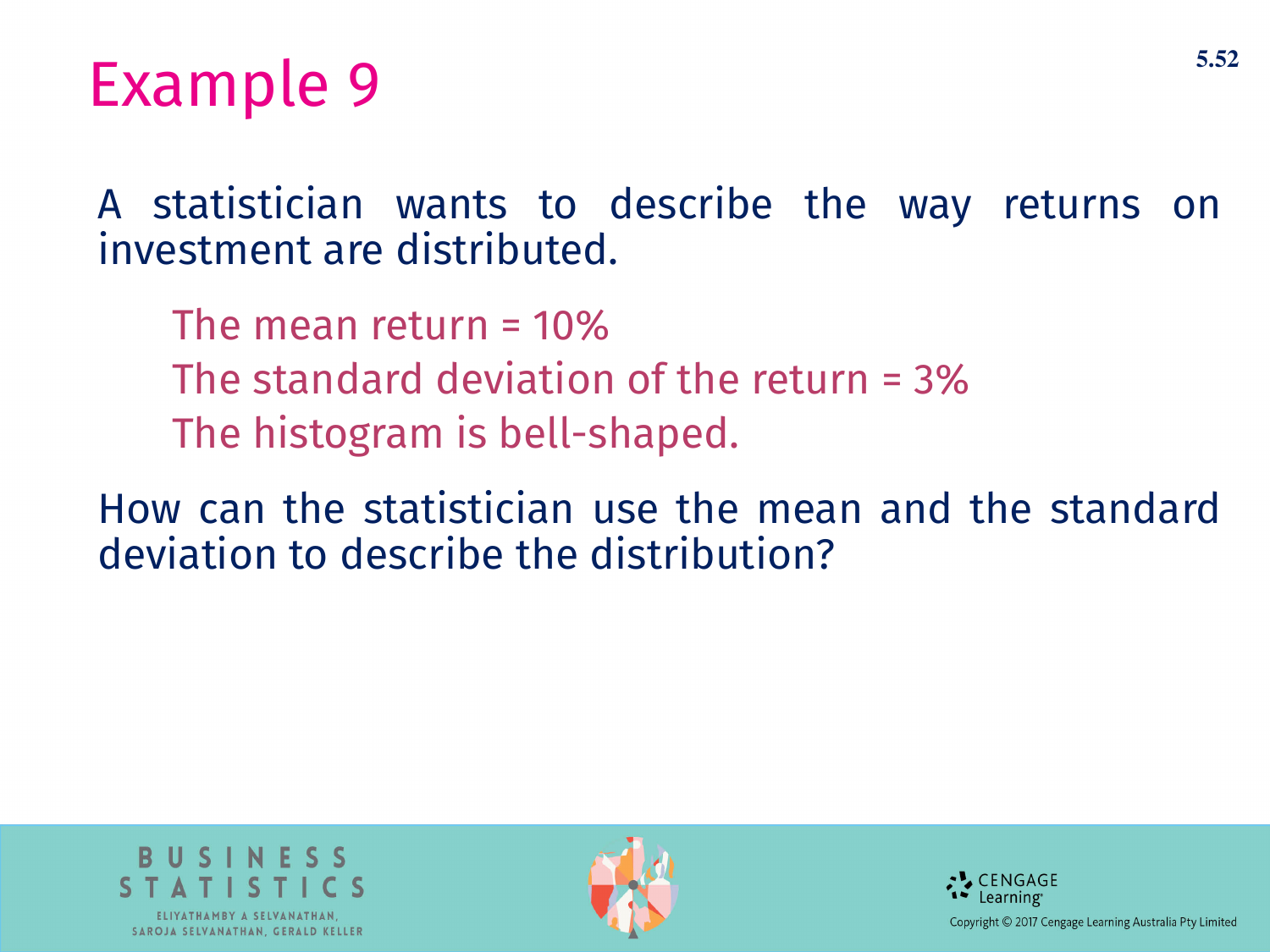

5.52
# Example 9
A statistician wants to describe the way returns on investment are distributed.
The mean return = 10%
The standard deviation of the return = 3%
The histogram is bell-shaped.
How can the statistician use the mean and the standard deviation to describe the distribution?